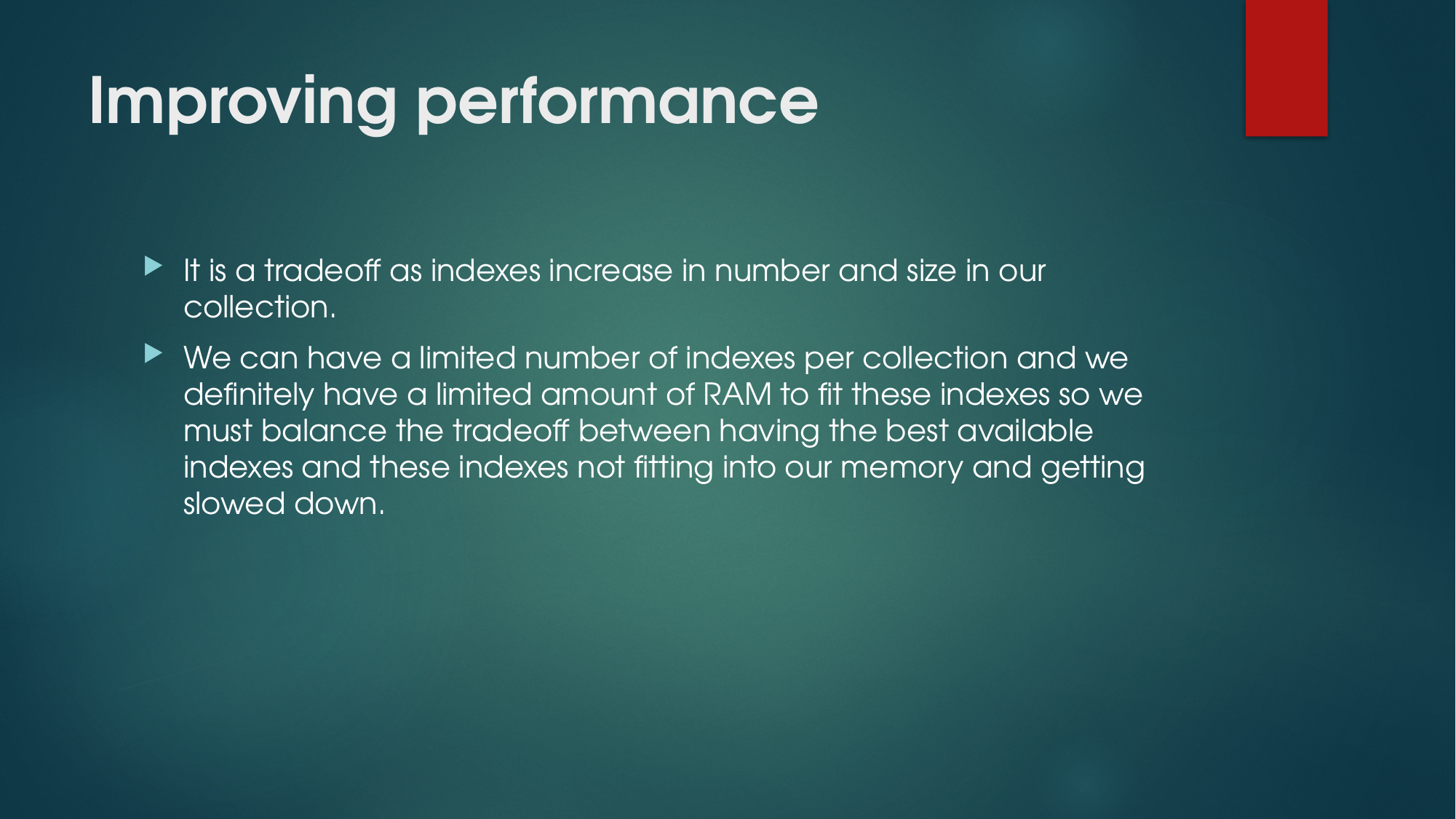

# Improving performance
It is a tradeoff as indexes increase in number and size in our collection.
We can have a limited number of indexes per collection and we definitely have a limited amount of RAM to fit these indexes so we must balance the tradeoff between having the best available indexes and these indexes not fitting into our memory and getting slowed down.